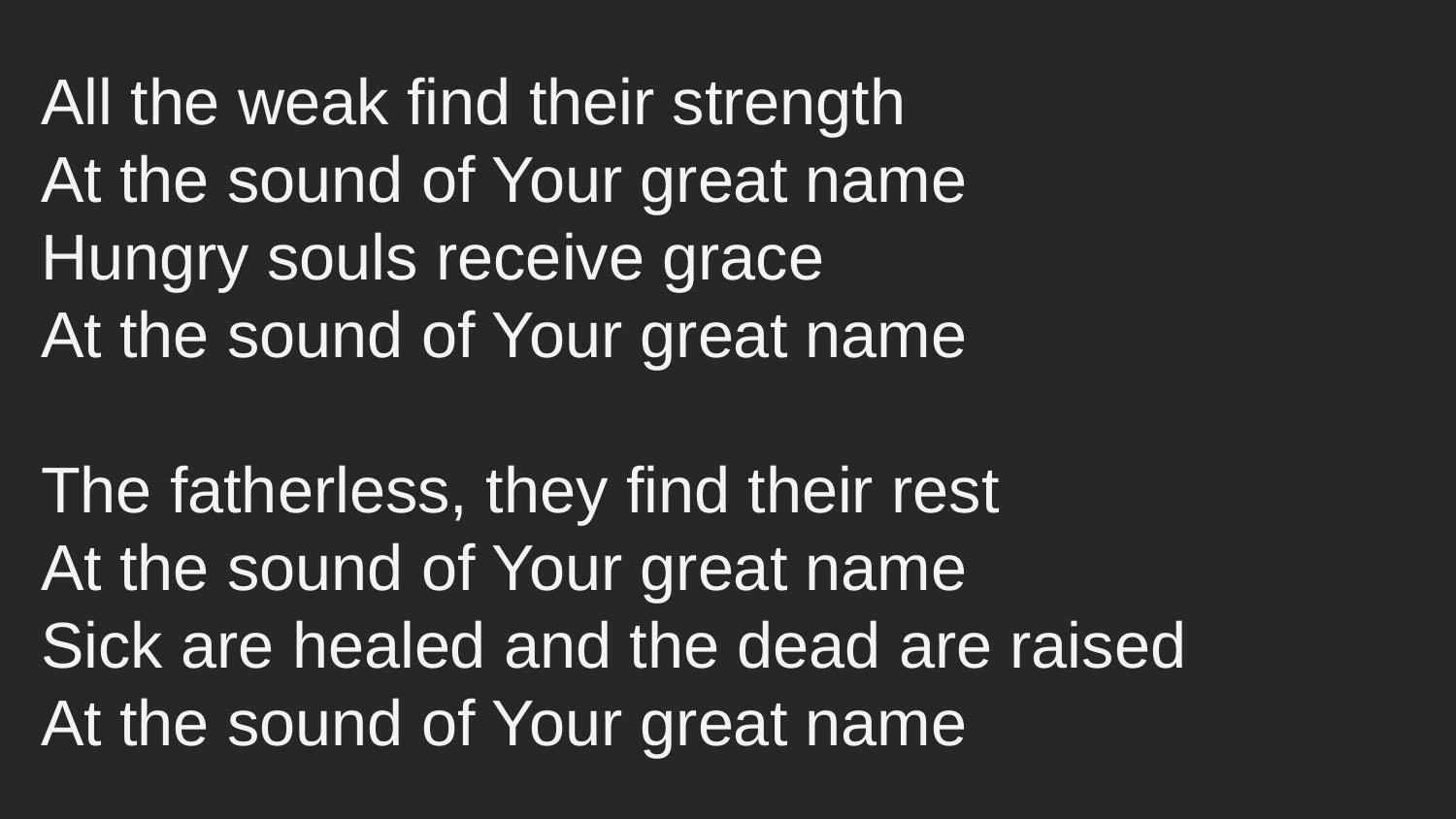

All the weak find their strength
At the sound of Your great name
Hungry souls receive grace
At the sound of Your great name

The fatherless, they find their rest
At the sound of Your great name
Sick are healed and the dead are raised
At the sound of Your great name